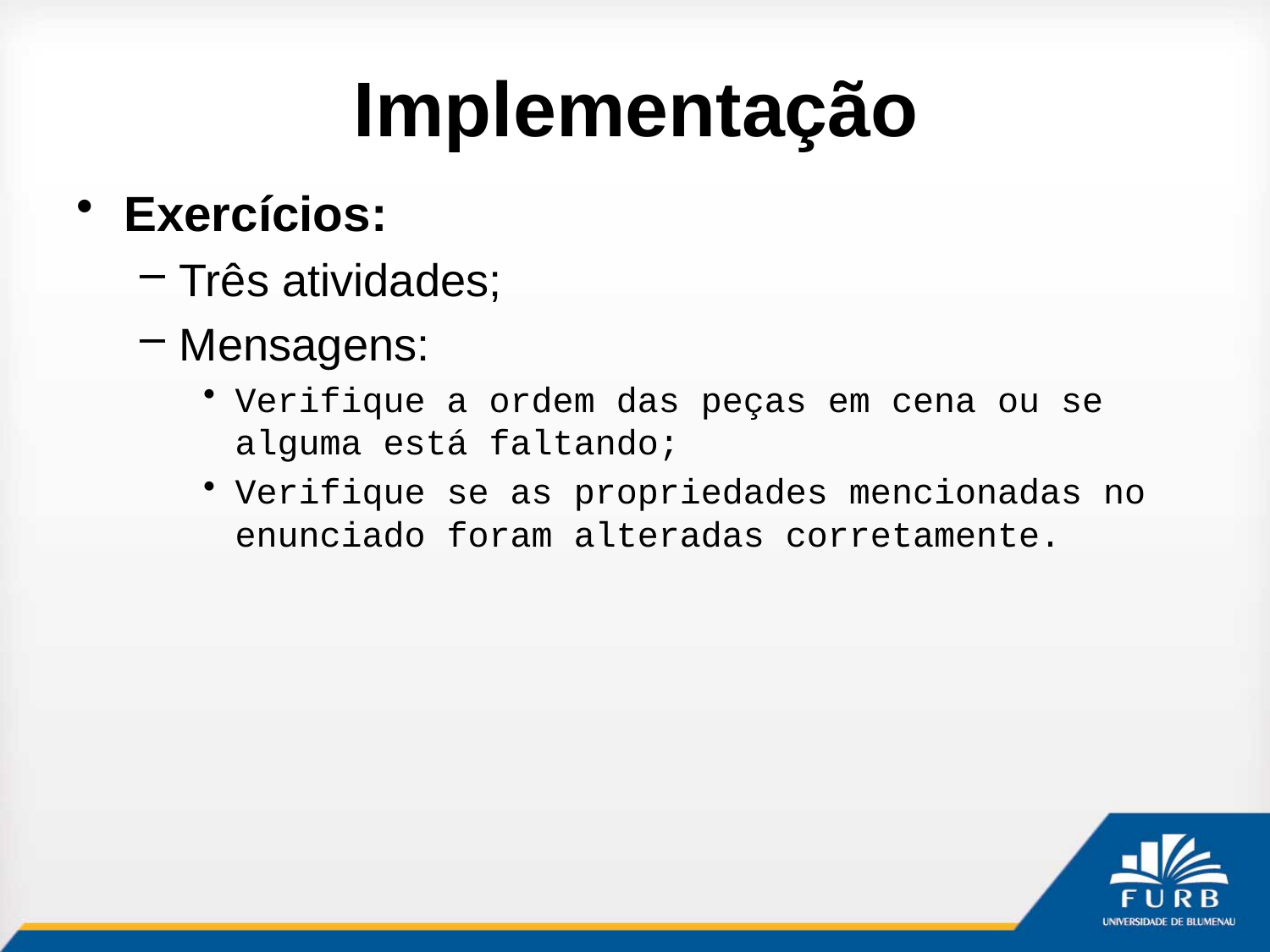

# Implementação
Exercícios:
Três atividades;
Mensagens:
Verifique a ordem das peças em cena ou se alguma está faltando;
Verifique se as propriedades mencionadas no enunciado foram alteradas corretamente.